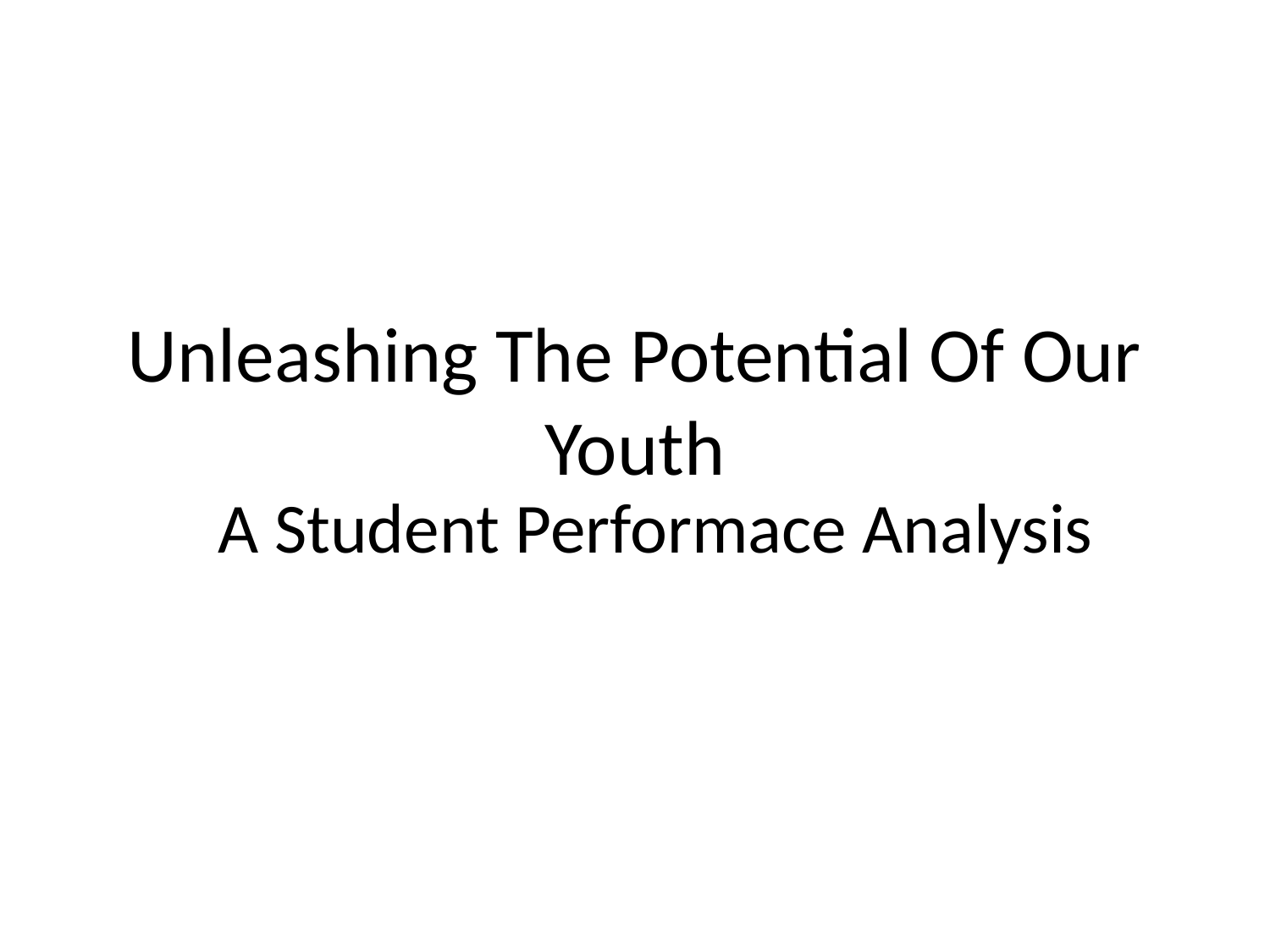

# Unleashing The Potential Of Our Youth
A Student Performace Analysis